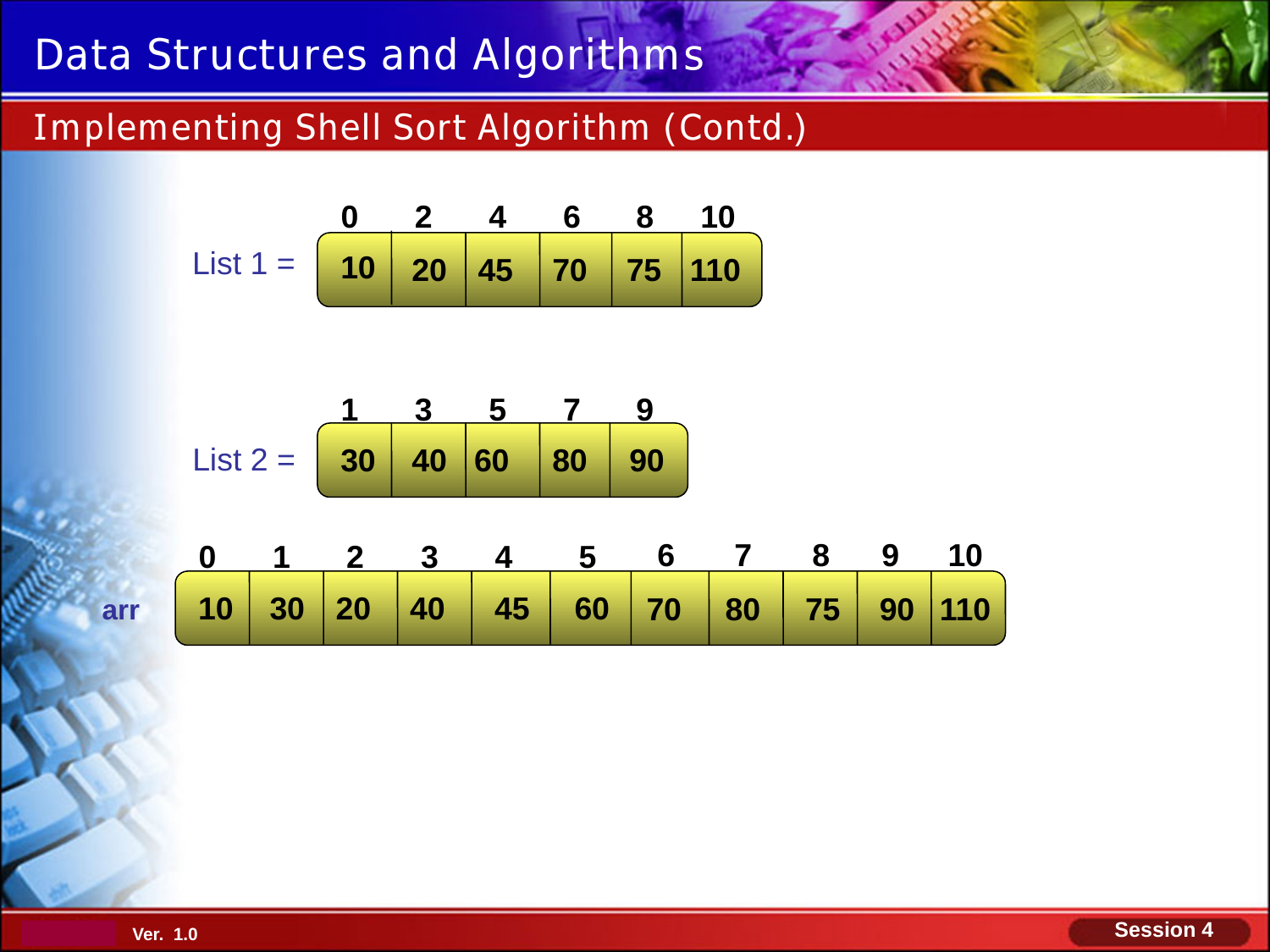

Implementing Shell Sort Algorithm (Contd.)

List 1 =

0
2
4
6
8
10

10
20
45
70
75
110
1
3
5
7
9

List 2 =
30
40
60
80
90
6
7
8
9
10
0
1
2
3
4
5

10
30
20
40
45
60
70
80
75
90
110
arr